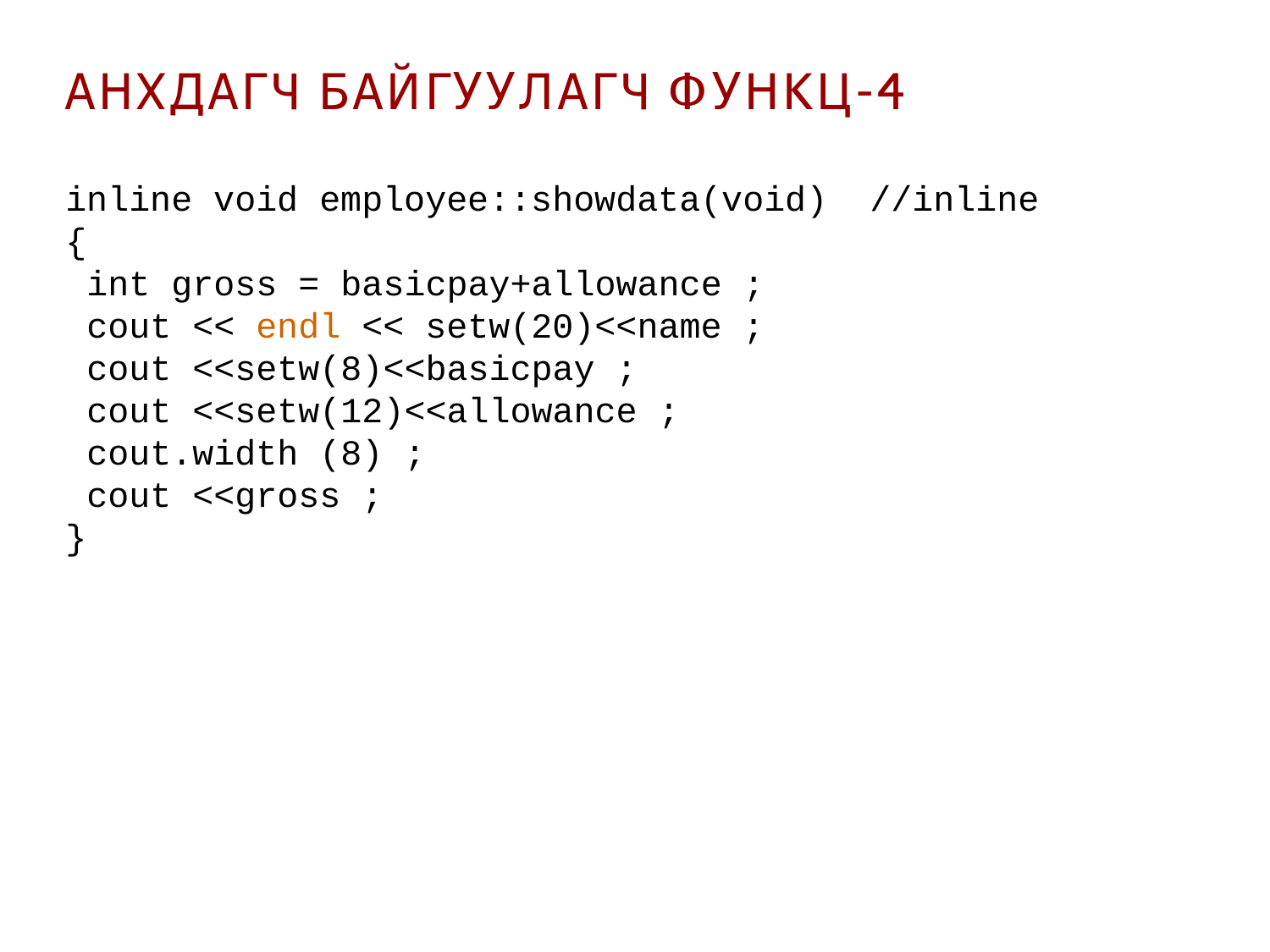

АНХДАГЧ БАЙГУУЛАГЧ ФУНКЦ-4
inline void employee::showdata(void)  //inline
{
 int gross = basicpay+allowance ;
 cout << endl << setw(20)<<name ;
 cout <<setw(8)<<basicpay ;
 cout <<setw(12)<<allowance ;
 cout.width (8) ;
 cout <<gross ;
}